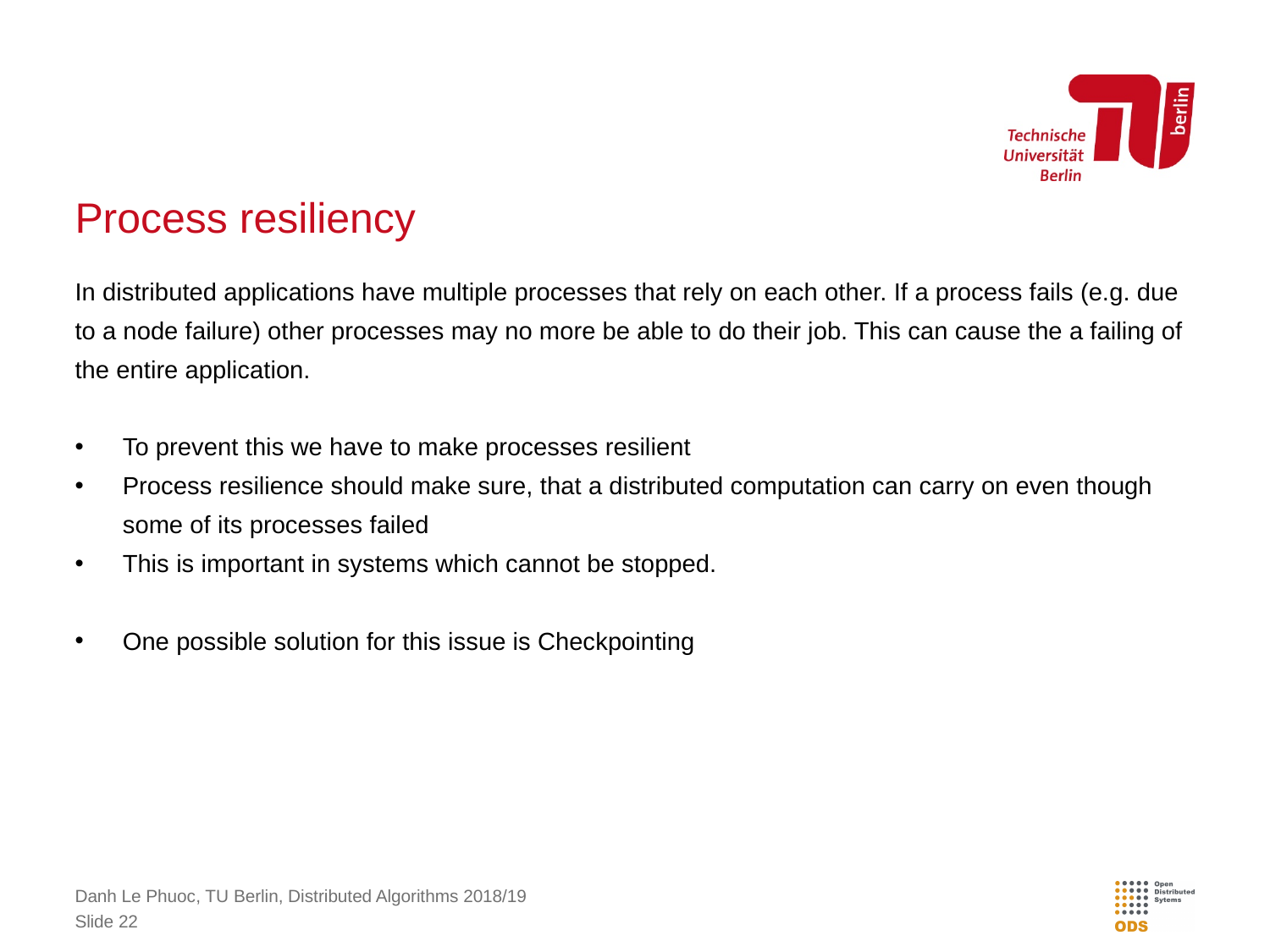

# Process resiliency
In distributed applications have multiple processes that rely on each other. If a process fails (e.g. due
to a node failure) other processes may no more be able to do their job. This can cause the a failing of
the entire application.

To prevent this we have to make processes resilient
Process resilience should make sure, that a distributed computation can carry on even though some of its processes failed
This is important in systems which cannot be stopped.

One possible solution for this issue is Checkpointing
Danh Le Phuoc, TU Berlin, Distributed Algorithms 2018/19
Slide 22